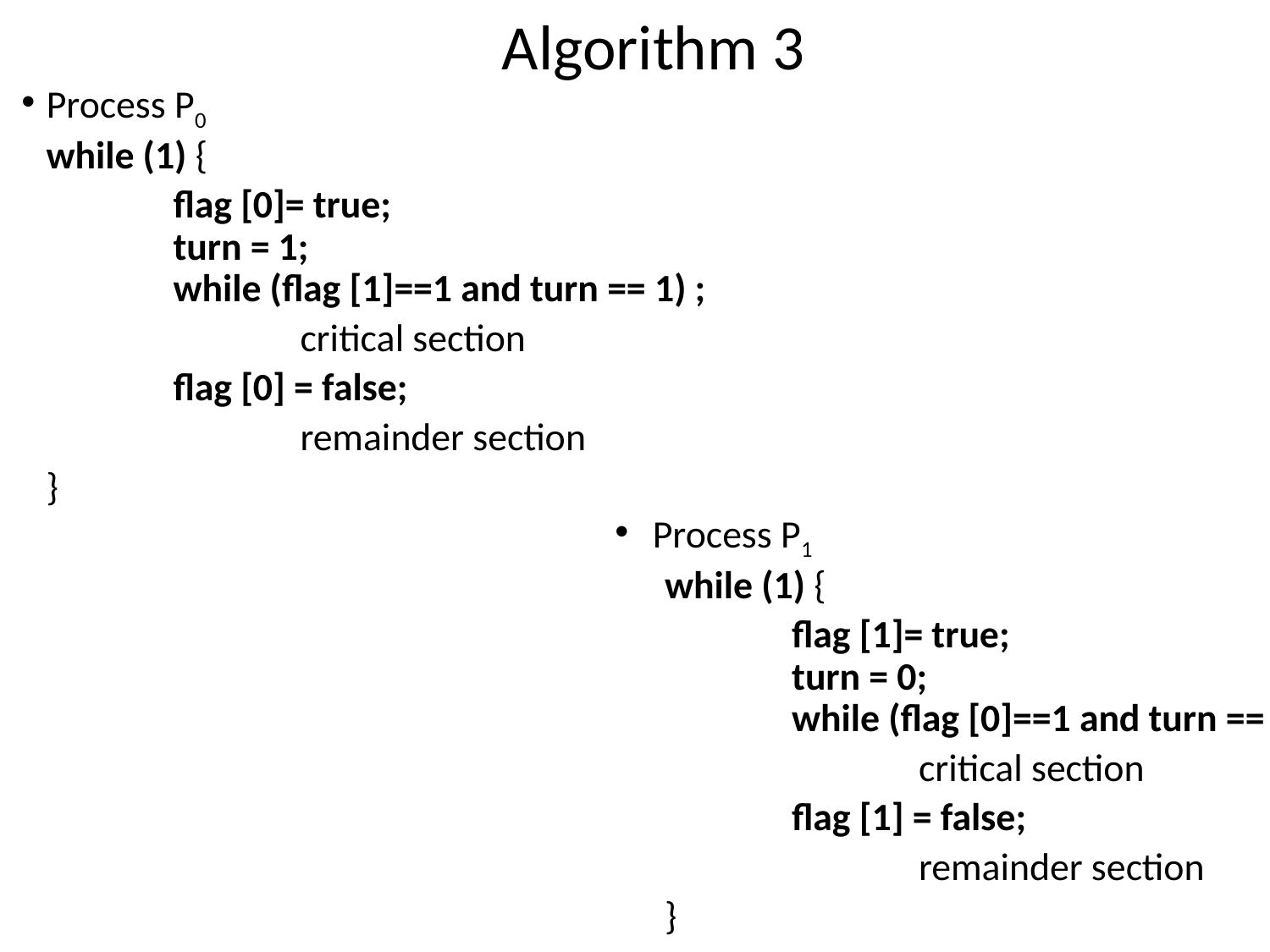

# Algorithm 3
Process P0
		while (1) {
			flag [0]= true;
		turn = 1;
		while (flag [1]==1 and turn == 1) ;
				critical section
			flag [0] = false;
				remainder section
		}
Process P1
		while (1) {
			flag [1]= true;
		turn = 0;
		while (flag [0]==1 and turn == 0) ;
				critical section
			flag [1] = false;
				remainder section
		}